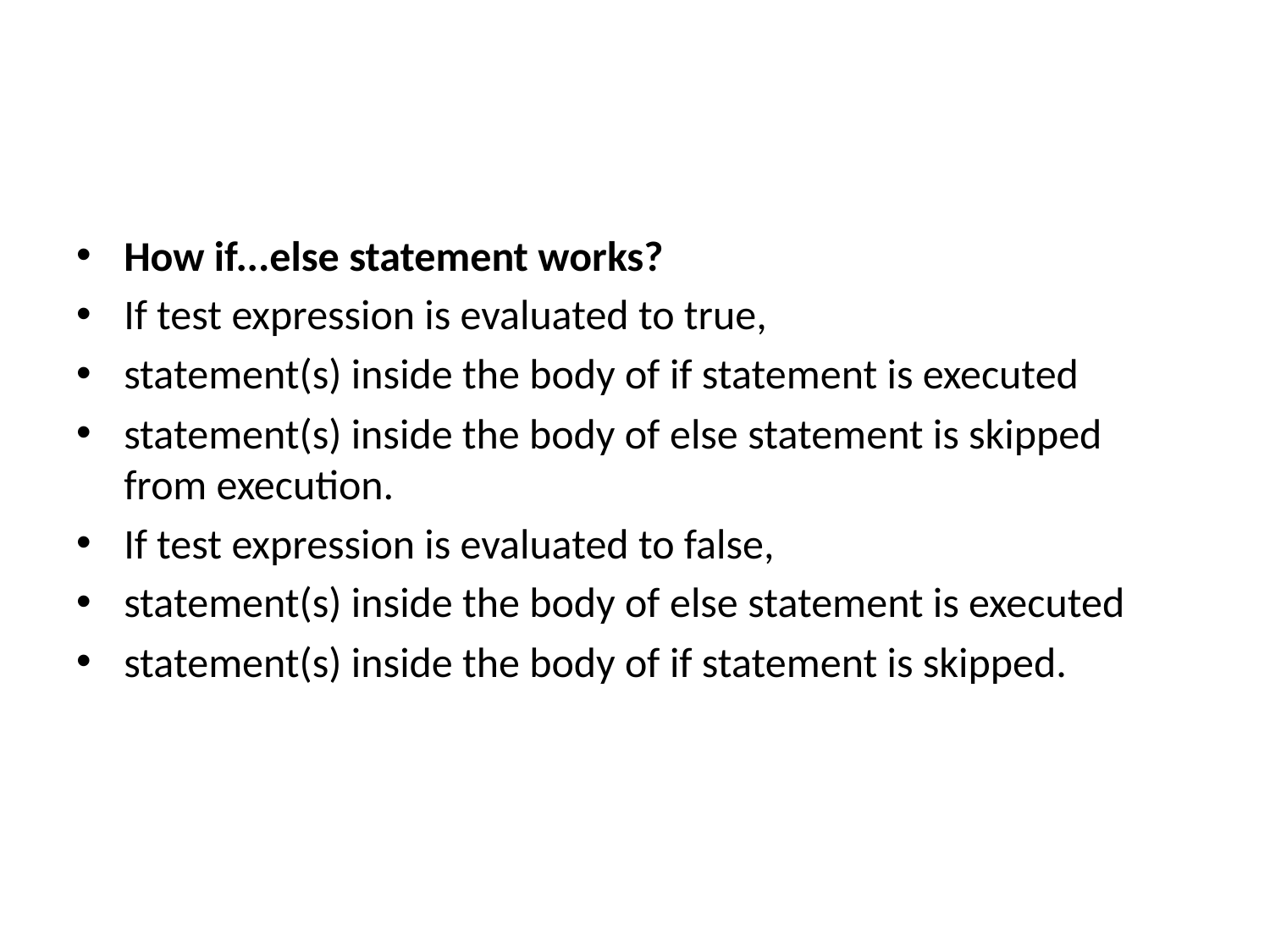

#
How if...else statement works?
If test expression is evaluated to true,
statement(s) inside the body of if statement is executed
statement(s) inside the body of else statement is skipped from execution.
If test expression is evaluated to false,
statement(s) inside the body of else statement is executed
statement(s) inside the body of if statement is skipped.